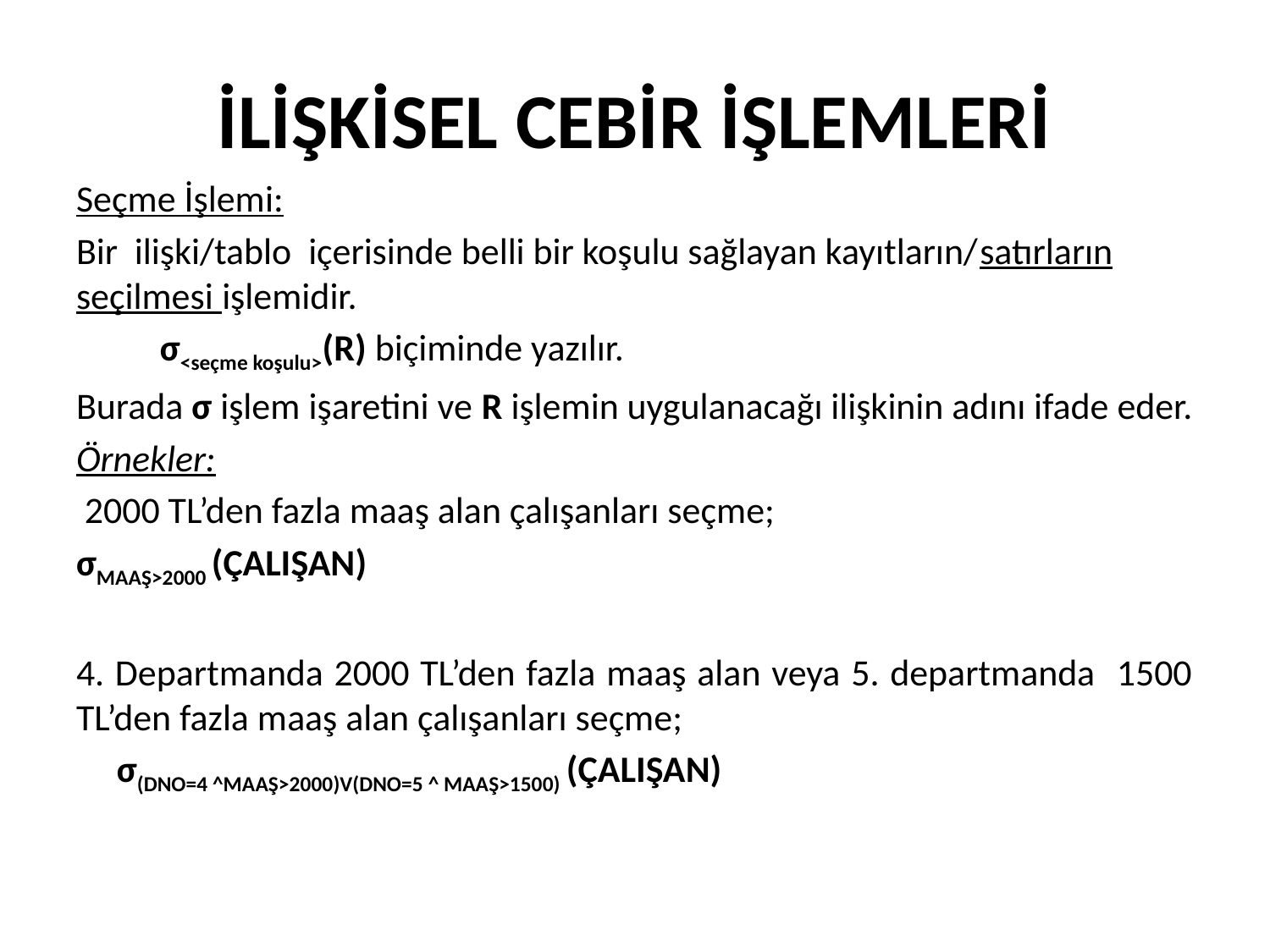

# İLİŞKİSEL CEBİR İŞLEMLERİ
Seçme İşlemi:
Bir  ilişki/tablo  içerisinde belli bir koşulu sağlayan kayıtların/satırların seçilmesi işlemidir.
 	σ<seçme koşulu>(R) biçiminde yazılır.
Burada σ işlem işaretini ve R işlemin uygulanacağı ilişkinin adını ifade eder.
Örnekler:
 2000 TL’den fazla maaş alan çalışanları seçme;
σMAAŞ>2000 (ÇALIŞAN)

4. Departmanda 2000 TL’den fazla maaş alan veya 5. departmanda  1500 TL’den fazla maaş alan çalışanları seçme;
 		σ(DNO=4 ^MAAŞ>2000)V(DNO=5 ^ MAAŞ>1500) (ÇALIŞAN)